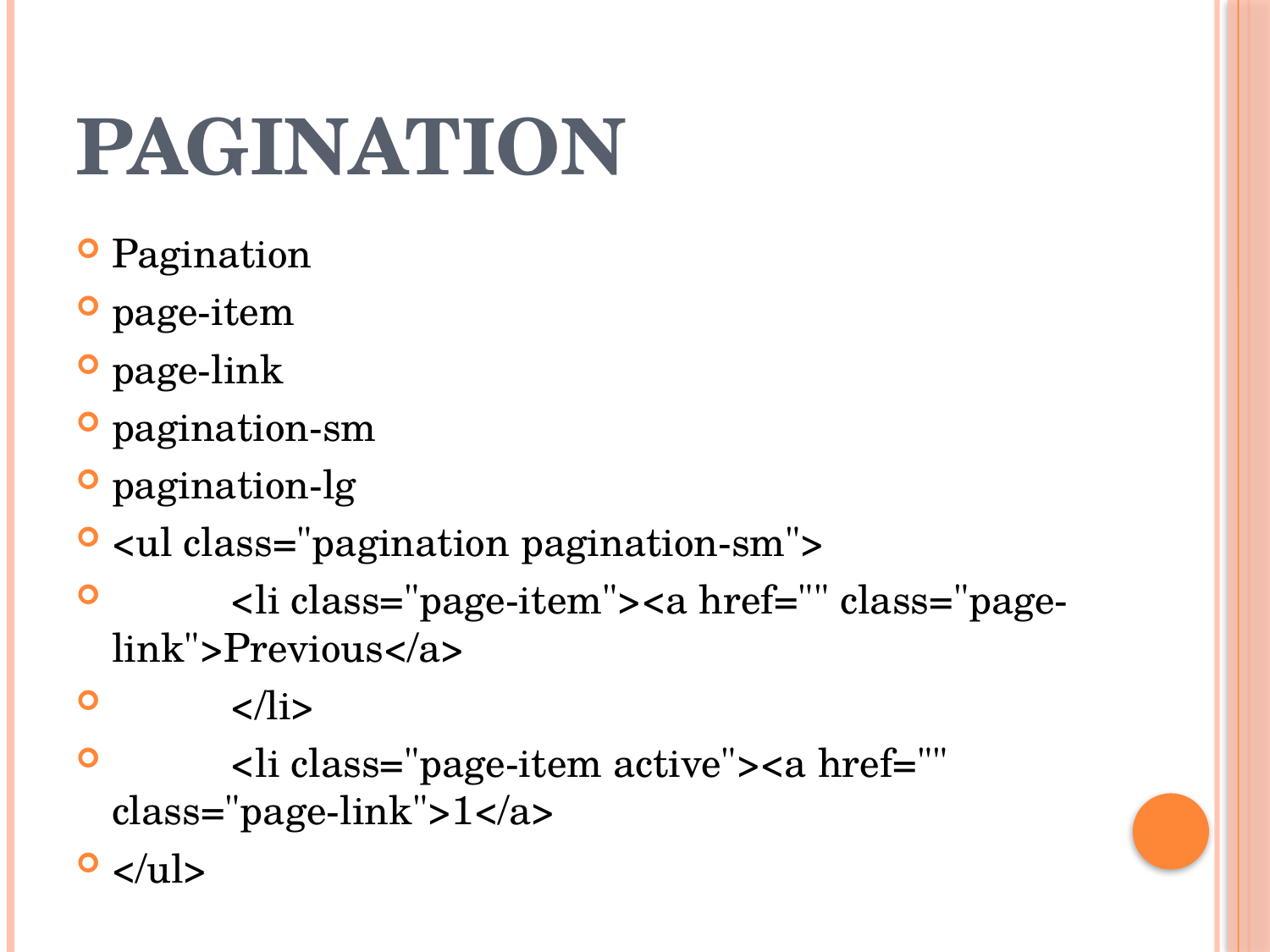

# pagination
Pagination
page-item
page-link
pagination-sm
pagination-lg
<ul class="pagination pagination-sm">
			<li class="page-item"><a href="" class="page-link">Previous</a>
			</li>
			<li class="page-item active"><a href="" class="page-link">1</a>
</ul>